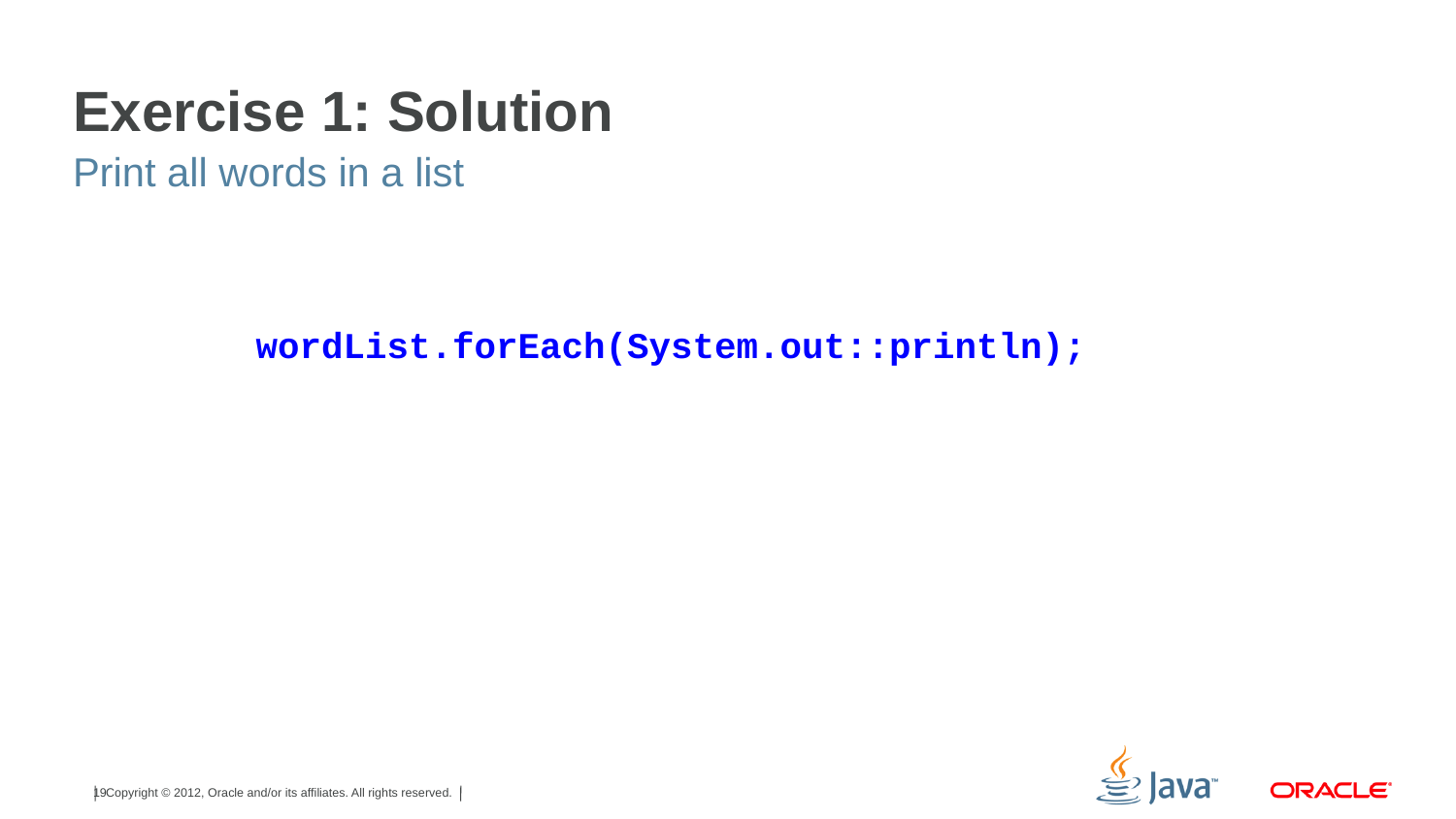

# Exercise 1: Solution
Print all words in a list
wordList.forEach(System.out::println);